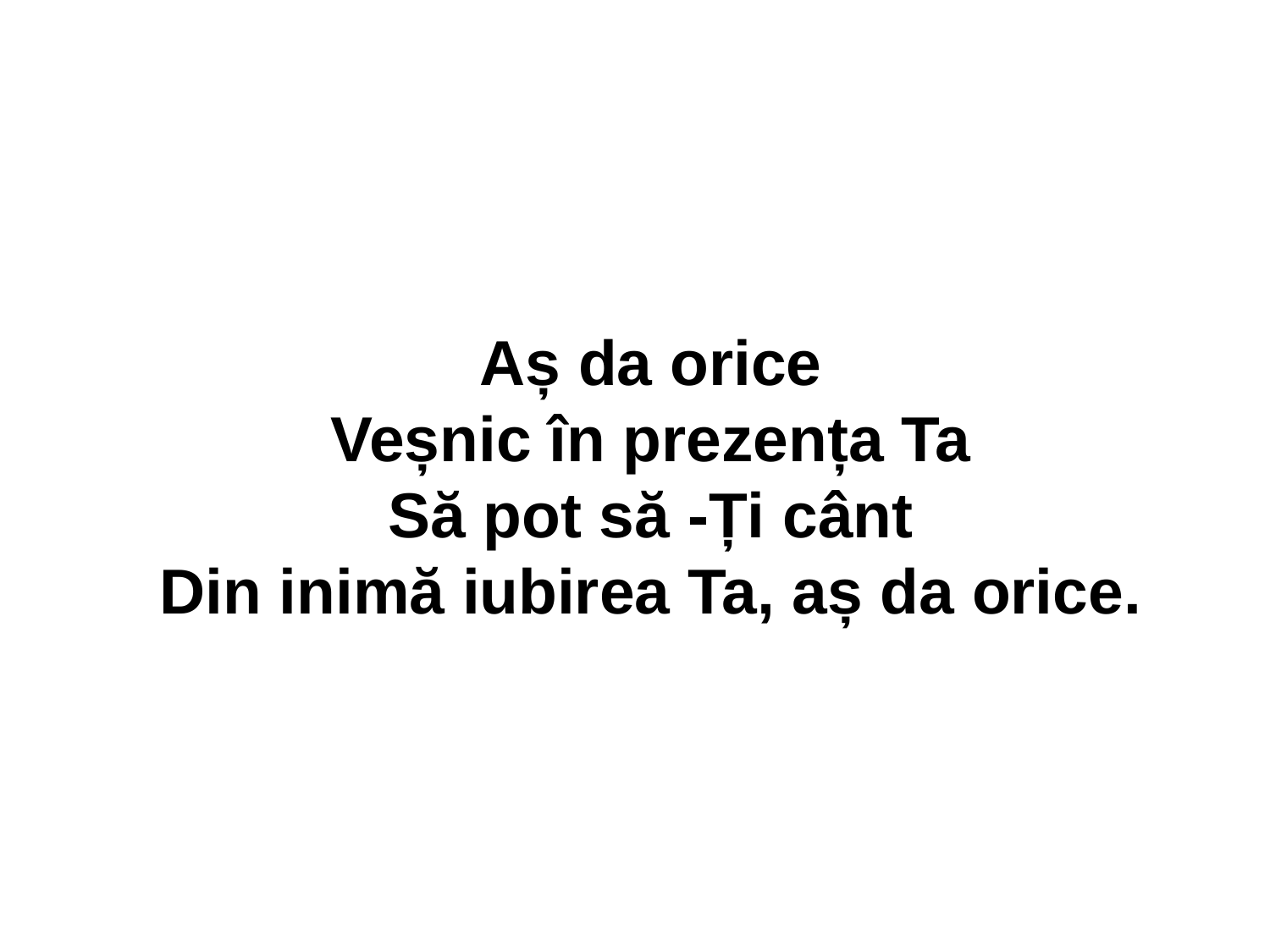

# Aș da orice
Veșnic în prezența Ta
Să pot să -Ți cânt
Din inimă iubirea Ta, aș da orice.